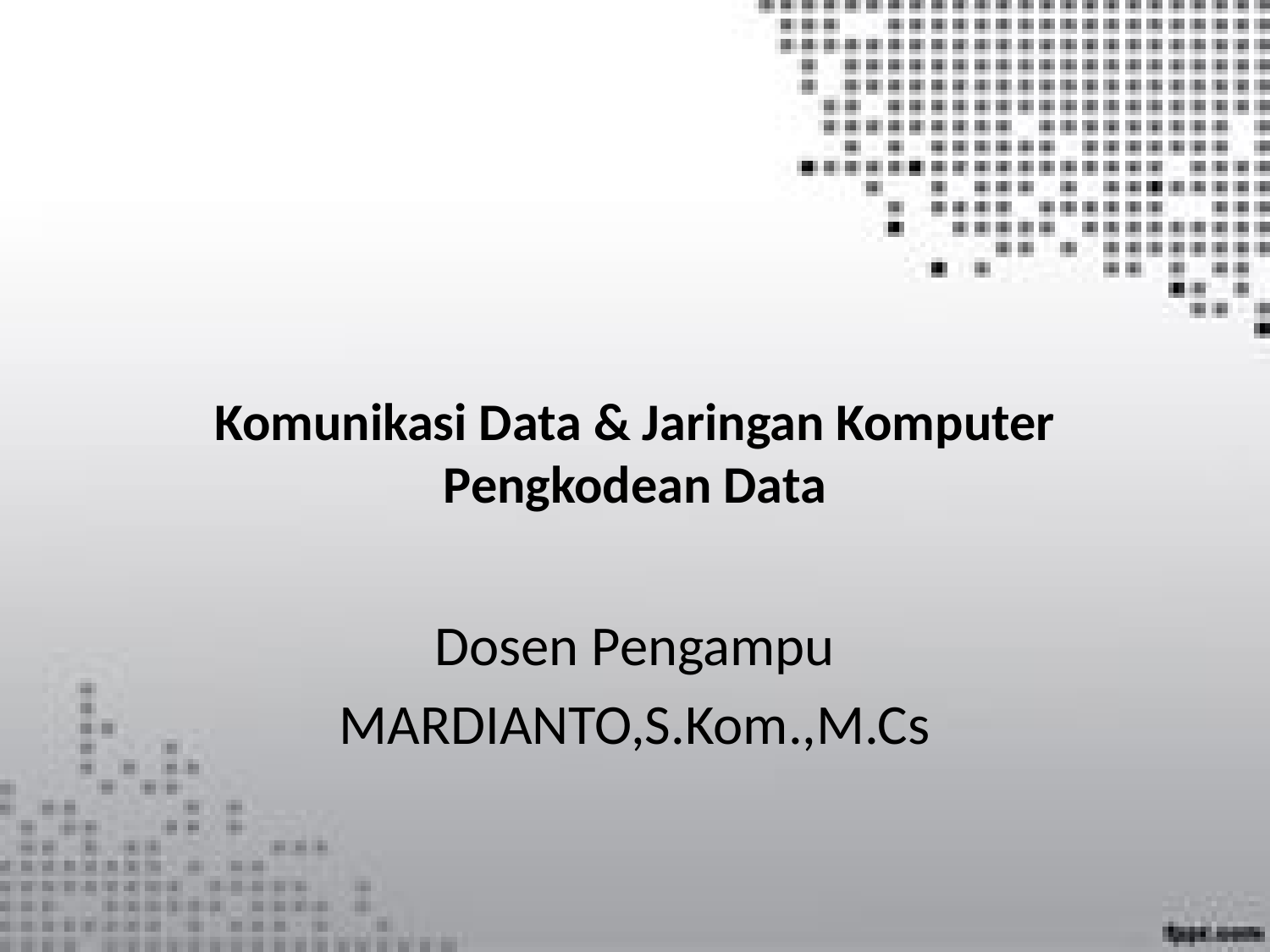

# Komunikasi Data & Jaringan Komputer Pengkodean Data
Dosen Pengampu
MARDIANTO,S.Kom.,M.Cs